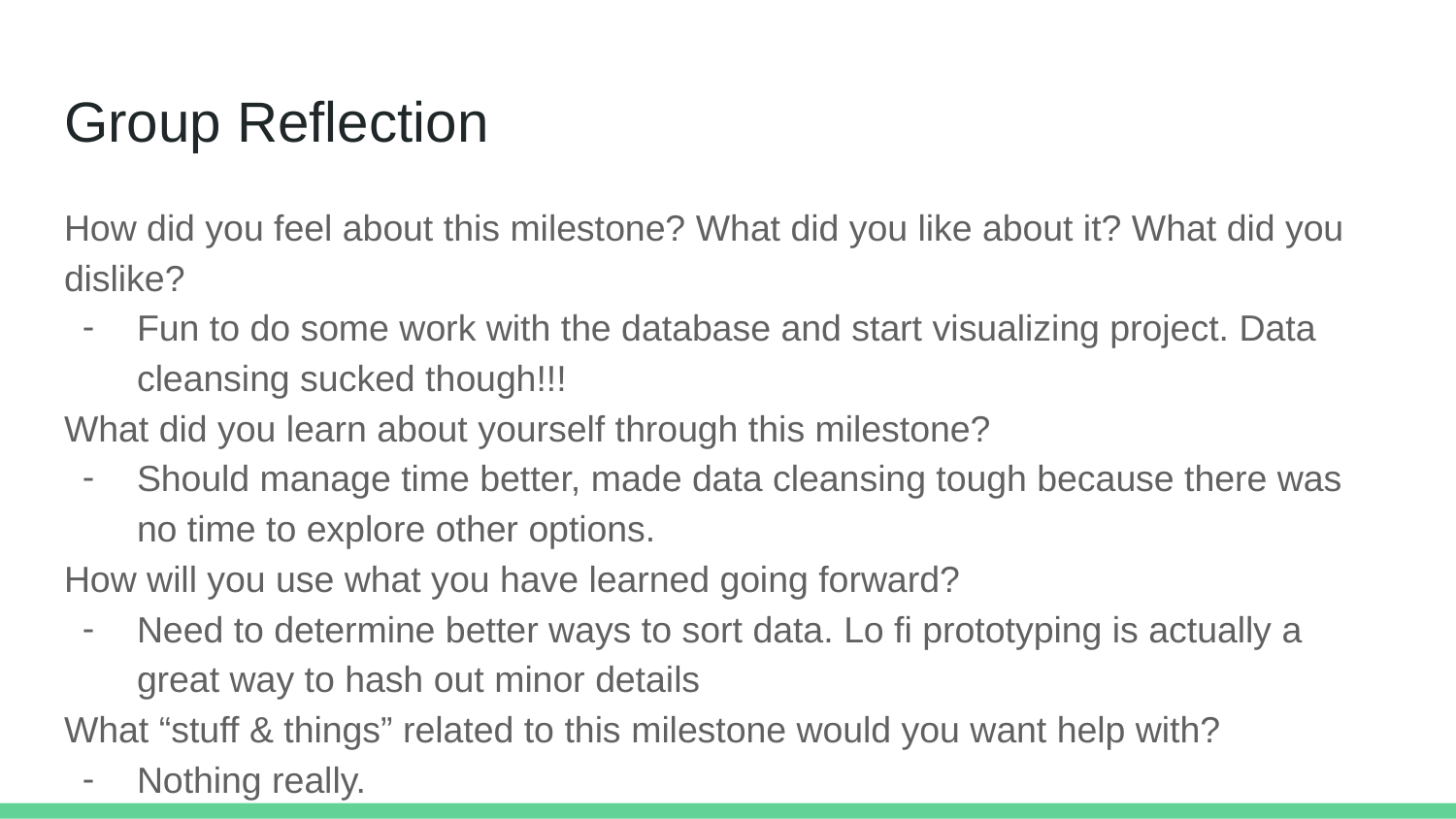

# Group Reflection
How did you feel about this milestone? What did you like about it? What did you dislike?
Fun to do some work with the database and start visualizing project. Data cleansing sucked though!!!
What did you learn about yourself through this milestone?
Should manage time better, made data cleansing tough because there was no time to explore other options.
How will you use what you have learned going forward?
Need to determine better ways to sort data. Lo fi prototyping is actually a great way to hash out minor details
What “stuff & things” related to this milestone would you want help with?
Nothing really.